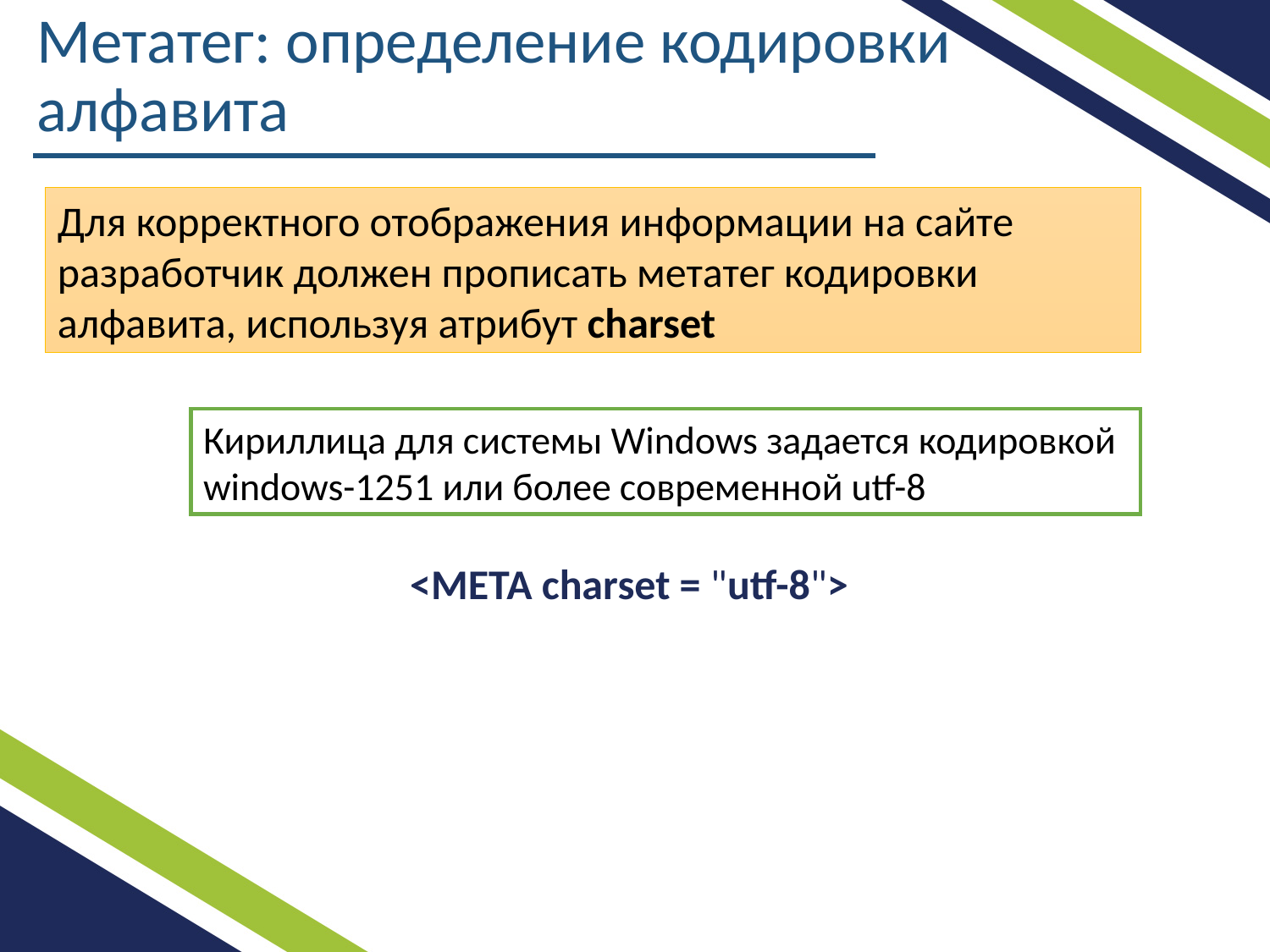

# Метатег: определение кодировки алфавита
Для корректного отображения информации на сайте разработчик должен прописать метатег кодировки алфавита, используя атрибут charset
Кириллица для системы Windows задается кодировкой
windows-1251 или более современной utf-8
<МЕТА charset = "utf-8">